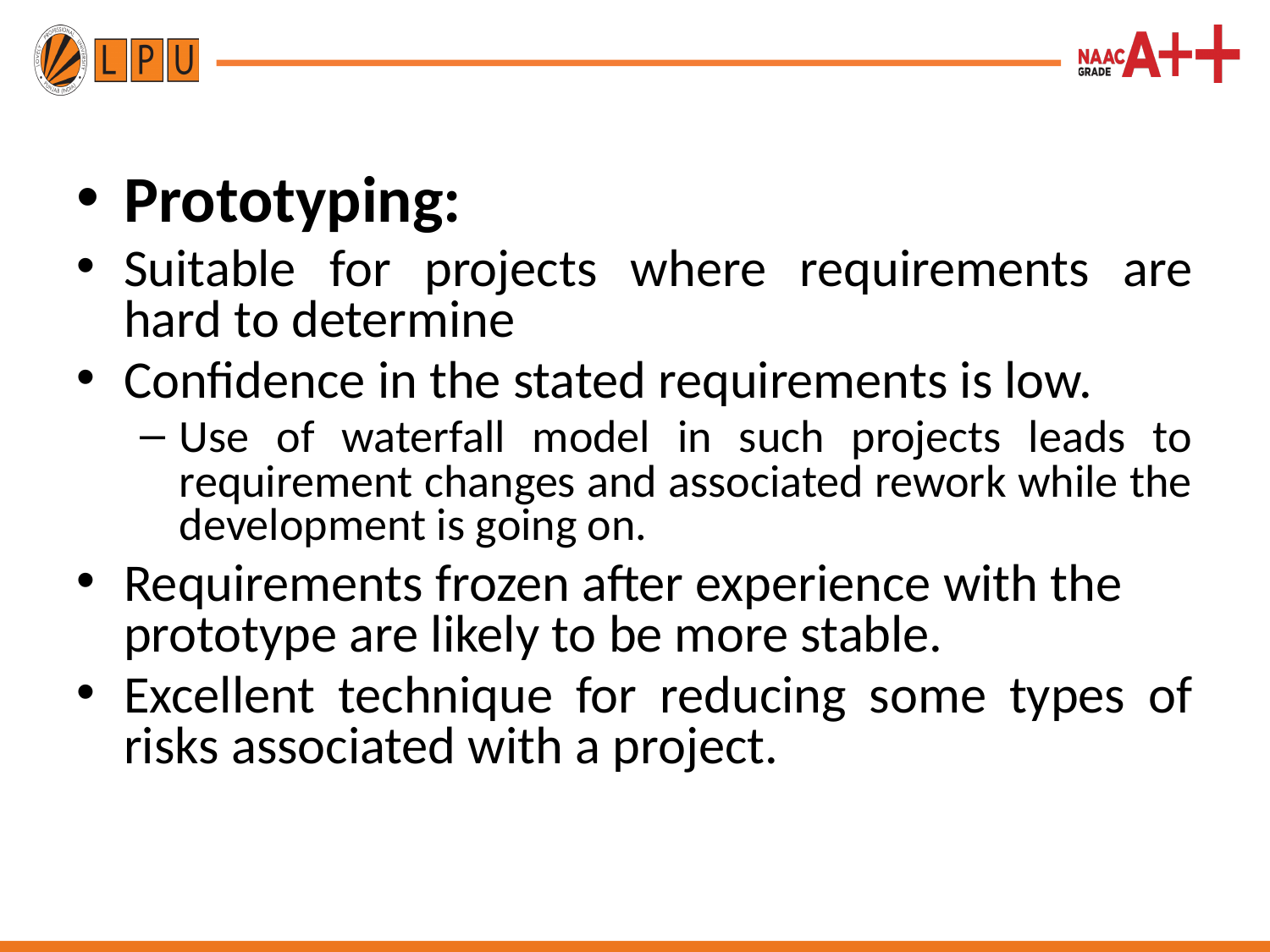

Prototyping:
Suitable for projects where requirements are hard to determine
Confidence in the stated requirements is low.
Use of waterfall model in such projects leads to requirement changes and associated rework while the development is going on.
Requirements frozen after experience with the prototype are likely to be more stable.
Excellent technique for reducing some types of risks associated with a project.